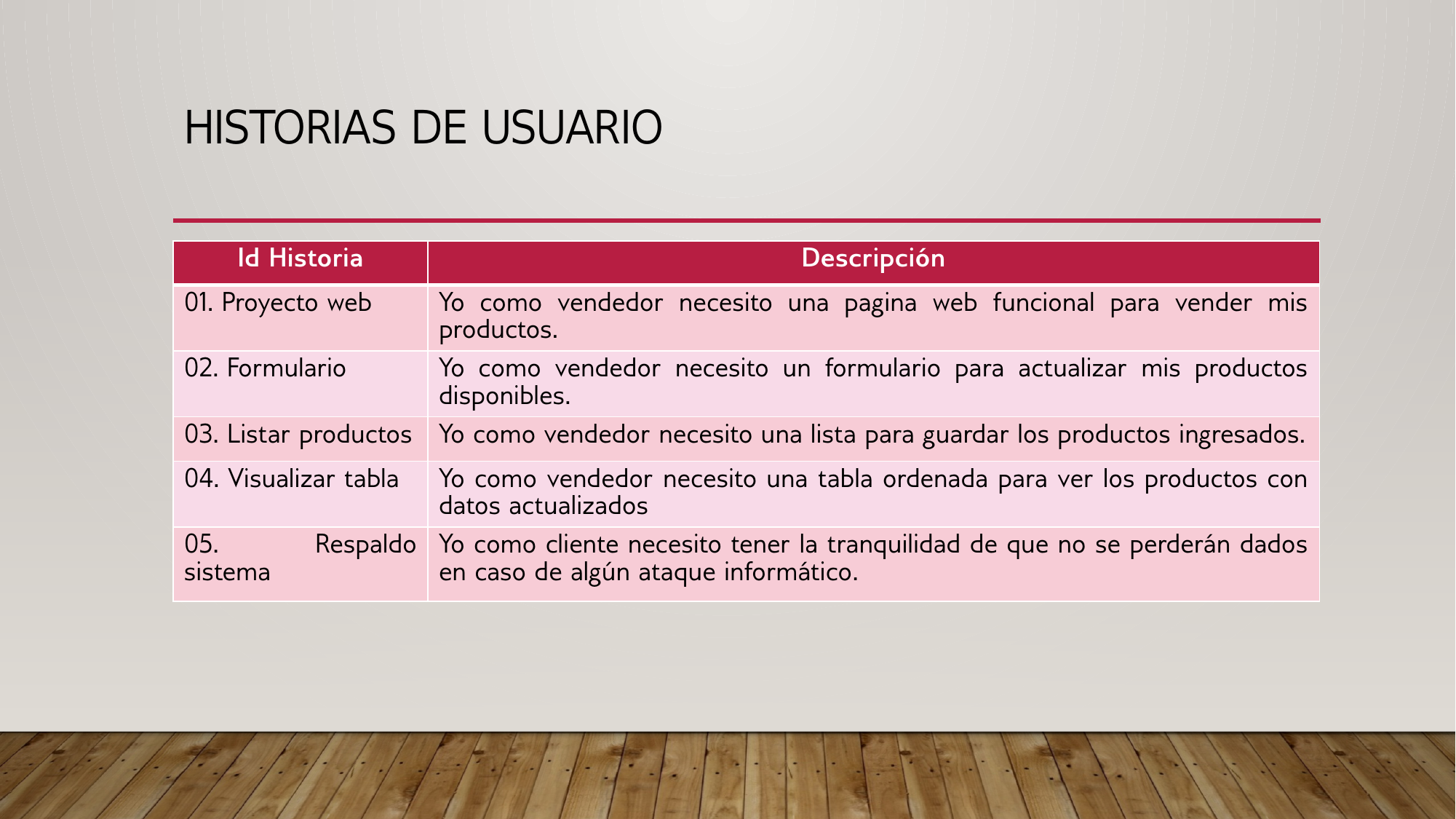

# Historias de usuario
| Id Historia | Descripción |
| --- | --- |
| 01. Proyecto web | Yo como vendedor necesito una pagina web funcional para vender mis productos. |
| 02. Formulario | Yo como vendedor necesito un formulario para actualizar mis productos disponibles. |
| 03. Listar productos | Yo como vendedor necesito una lista para guardar los productos ingresados. |
| 04. Visualizar tabla | Yo como vendedor necesito una tabla ordenada para ver los productos con datos actualizados |
| 05. Respaldo sistema | Yo como cliente necesito tener la tranquilidad de que no se perderán dados en caso de algún ataque informático. |